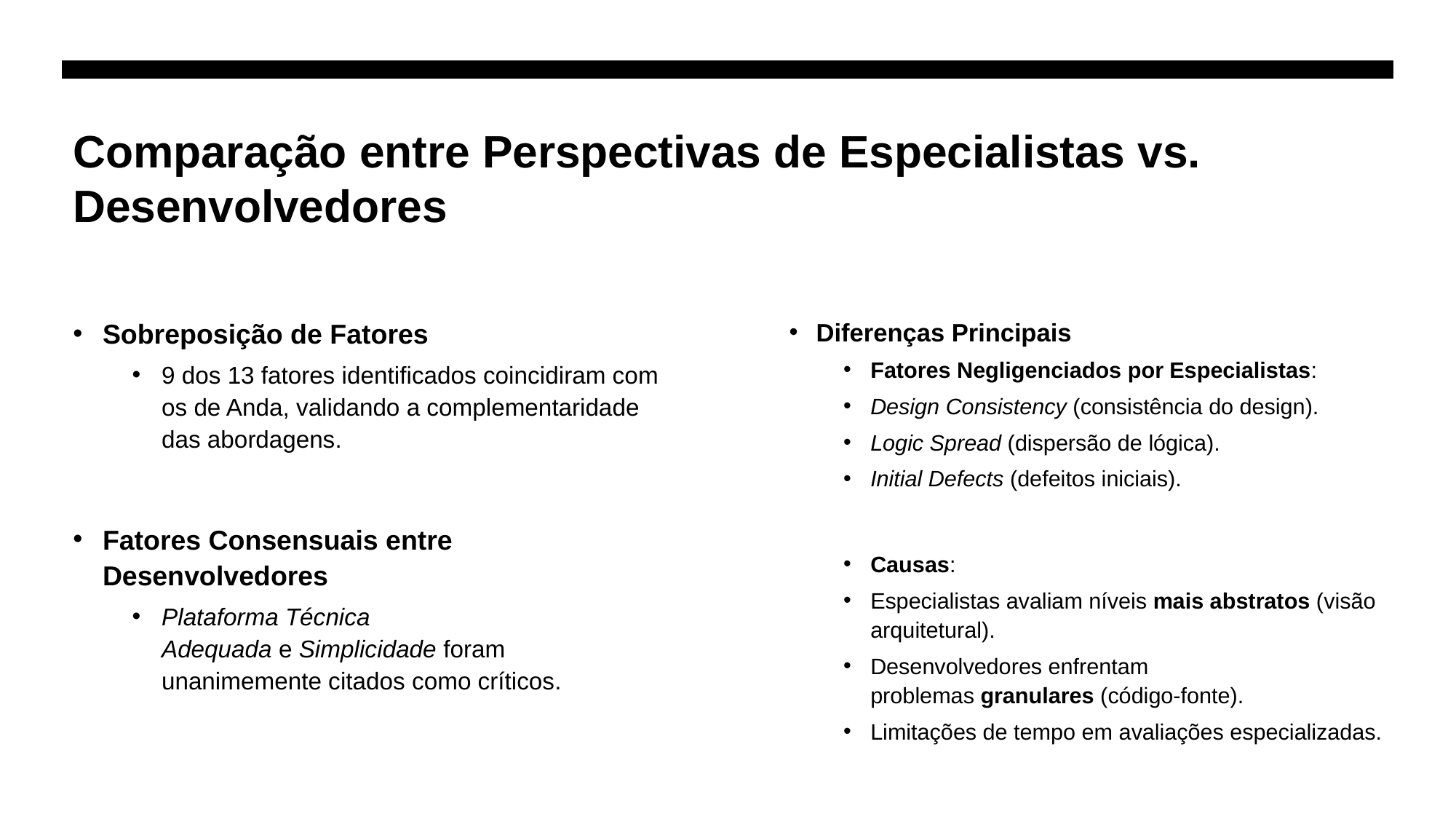

# Comparação entre Perspectivas de Especialistas vs. Desenvolvedores
Sobreposição de Fatores
9 dos 13 fatores identificados coincidiram com os de Anda, validando a complementaridade das abordagens.

Fatores Consensuais entre Desenvolvedores
Plataforma Técnica Adequada e Simplicidade foram unanimemente citados como críticos.
Diferenças Principais
Fatores Negligenciados por Especialistas:
Design Consistency (consistência do design).
Logic Spread (dispersão de lógica).
Initial Defects (defeitos iniciais).

Causas:
Especialistas avaliam níveis mais abstratos (visão arquitetural).
Desenvolvedores enfrentam problemas granulares (código-fonte).
Limitações de tempo em avaliações especializadas.